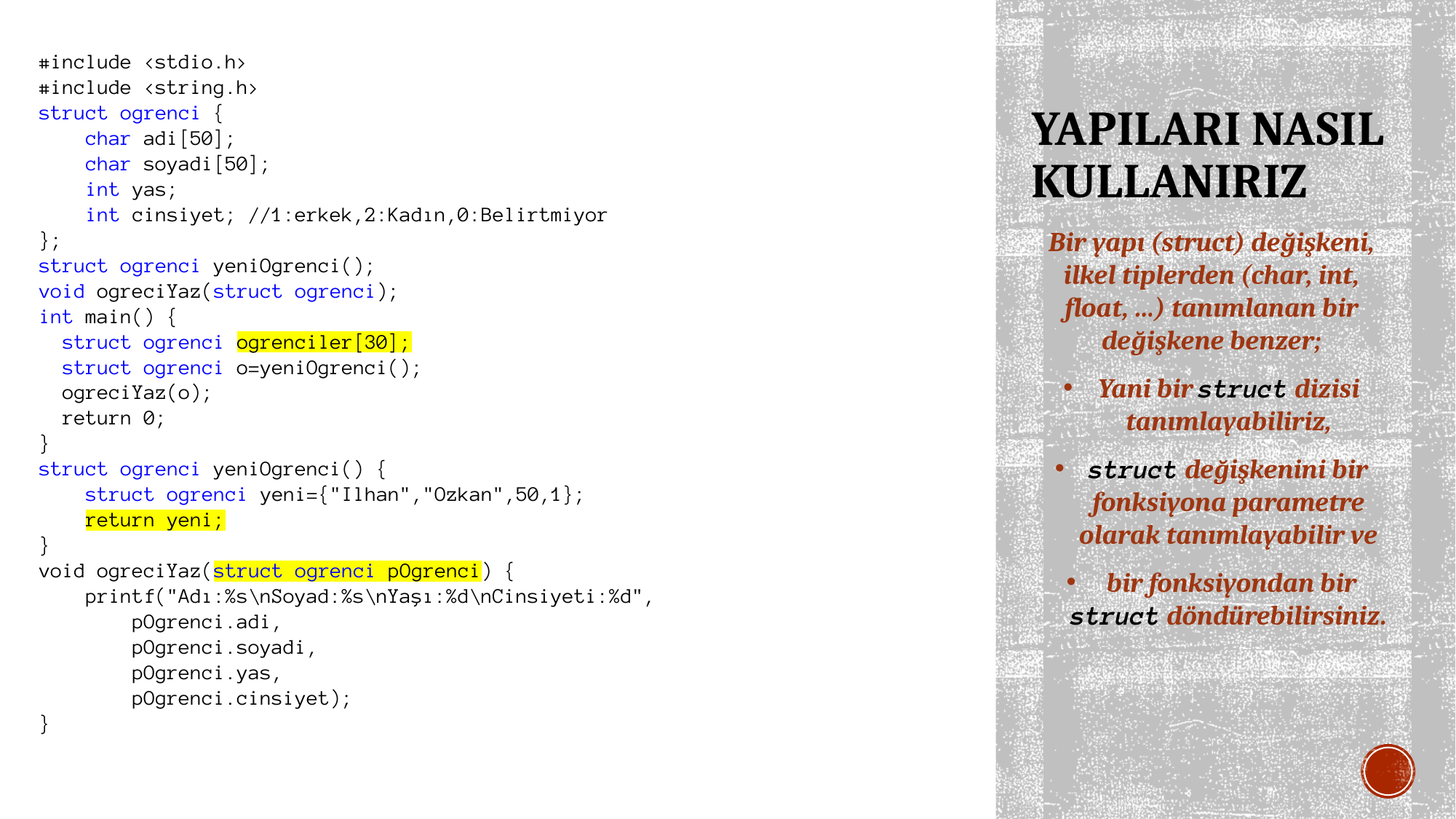

#include <stdio.h>
#include <string.h>
struct ogrenci {
    char adi[50];
    char soyadi[50];
    int yas;
    int cinsiyet; //1:erkek,2:Kadın,0:Belirtmiyor
};
struct ogrenci yeniOgrenci();
void ogreciYaz(struct ogrenci);
int main() {
  struct ogrenci ogrenciler[30];
  struct ogrenci o=yeniOgrenci();
  ogreciYaz(o);
  return 0;
}
struct ogrenci yeniOgrenci() {
    struct ogrenci yeni={"Ilhan","Ozkan",50,1};
    return yeni;
}
void ogreciYaz(struct ogrenci pOgrenci) {
    printf("Adı:%s\nSoyad:%s\nYaşı:%d\nCinsiyeti:%d",
        pOgrenci.adi,
        pOgrenci.soyadi,
        pOgrenci.yas,
        pOgrenci.cinsiyet);
}

# YAPILARI NASIL KULLANIRIZ
Bir yapı (struct) değişkeni, ilkel tiplerden (char, int, float, …) tanımlanan bir değişkene benzer;
Yani bir struct dizisi tanımlayabiliriz,
struct değişkenini bir fonksiyona parametre olarak tanımlayabilir ve
 bir fonksiyondan bir struct döndürebilirsiniz.